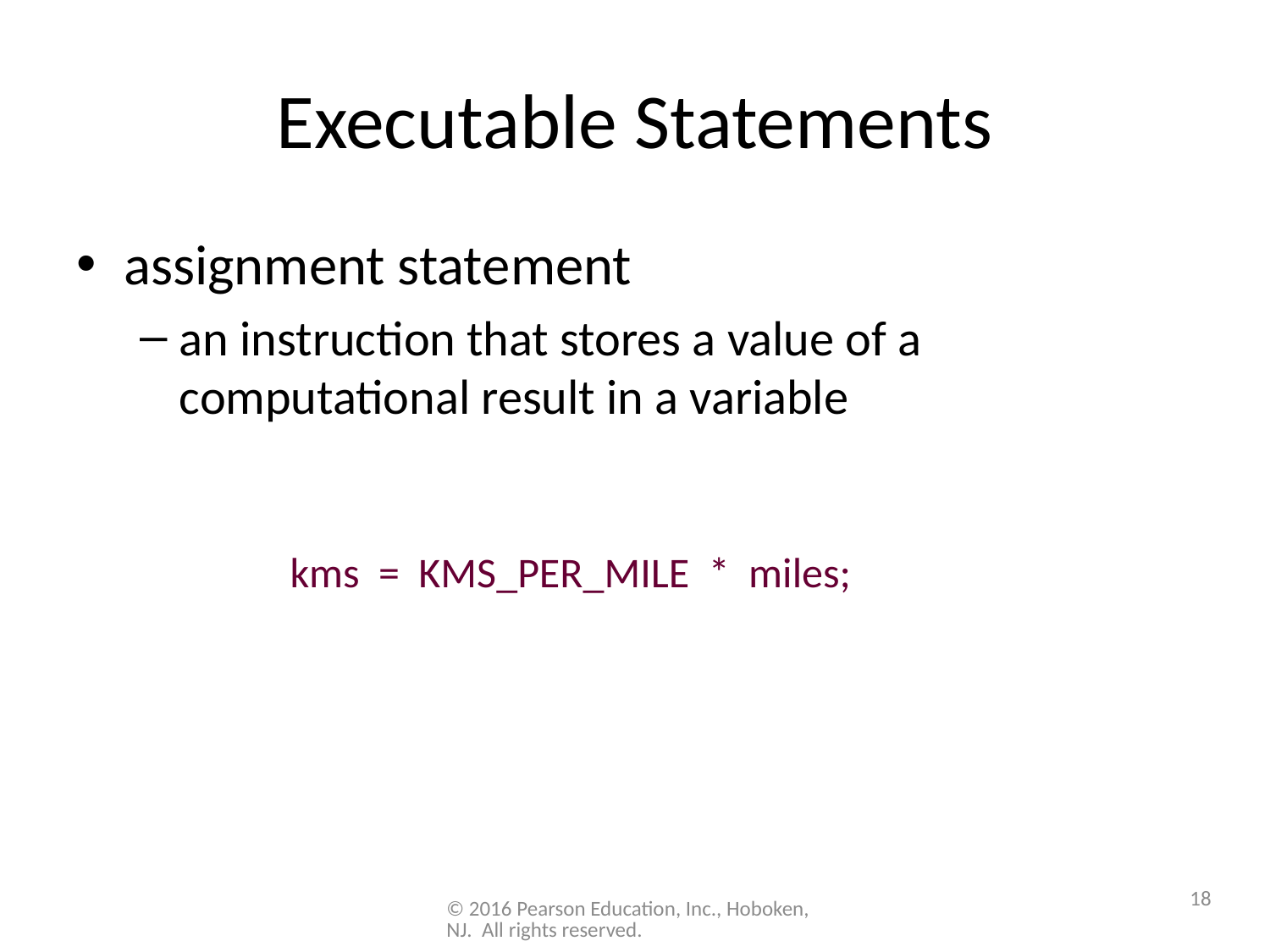

# Executable Statements
assignment statement
an instruction that stores a value of a computational result in a variable
kms  =  KMS_PER_MILE  *  miles;
18
© 2016 Pearson Education, Inc., Hoboken, NJ.  All rights reserved.